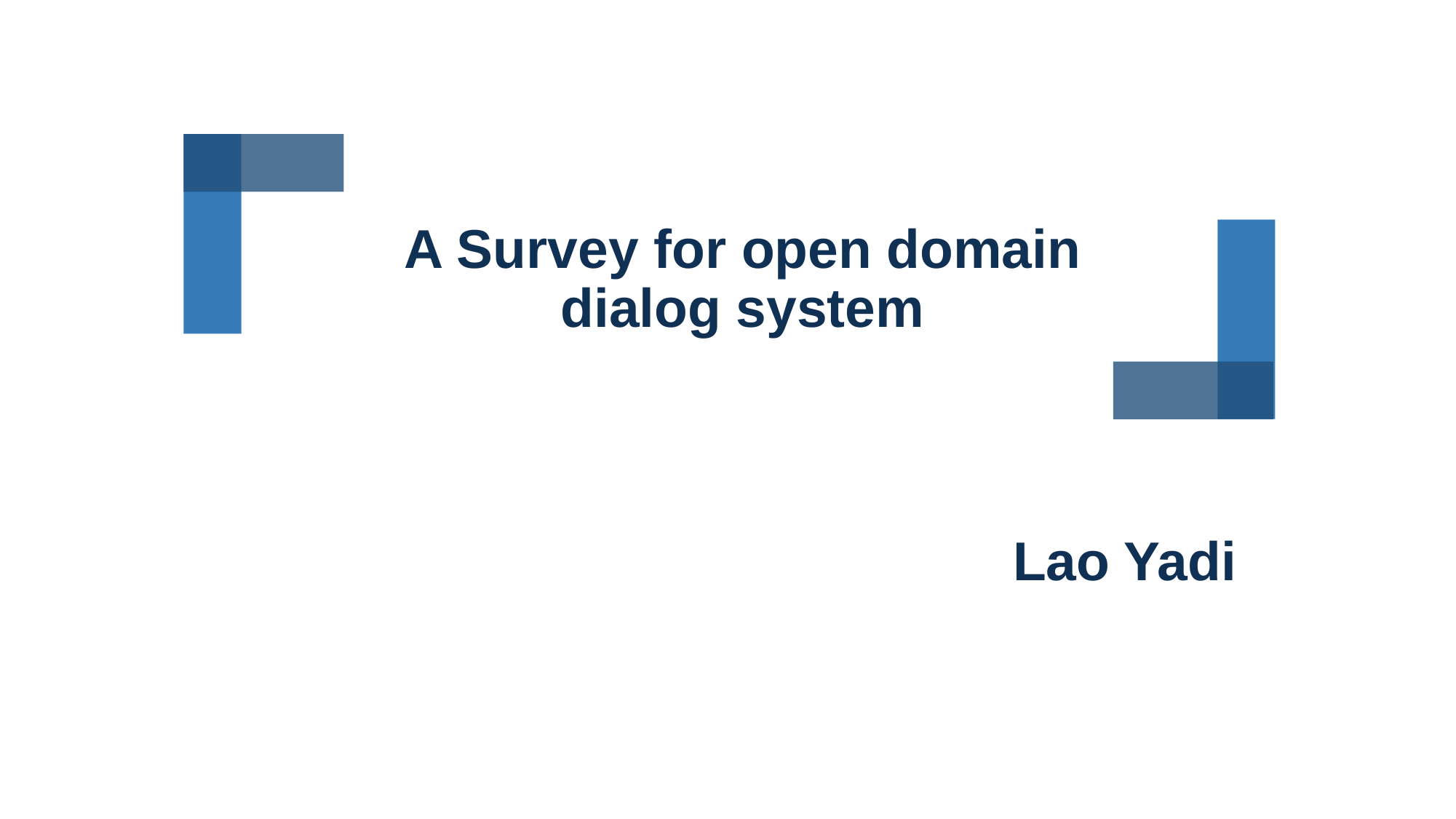

# A Survey for open domain dialog system
Lao Yadi